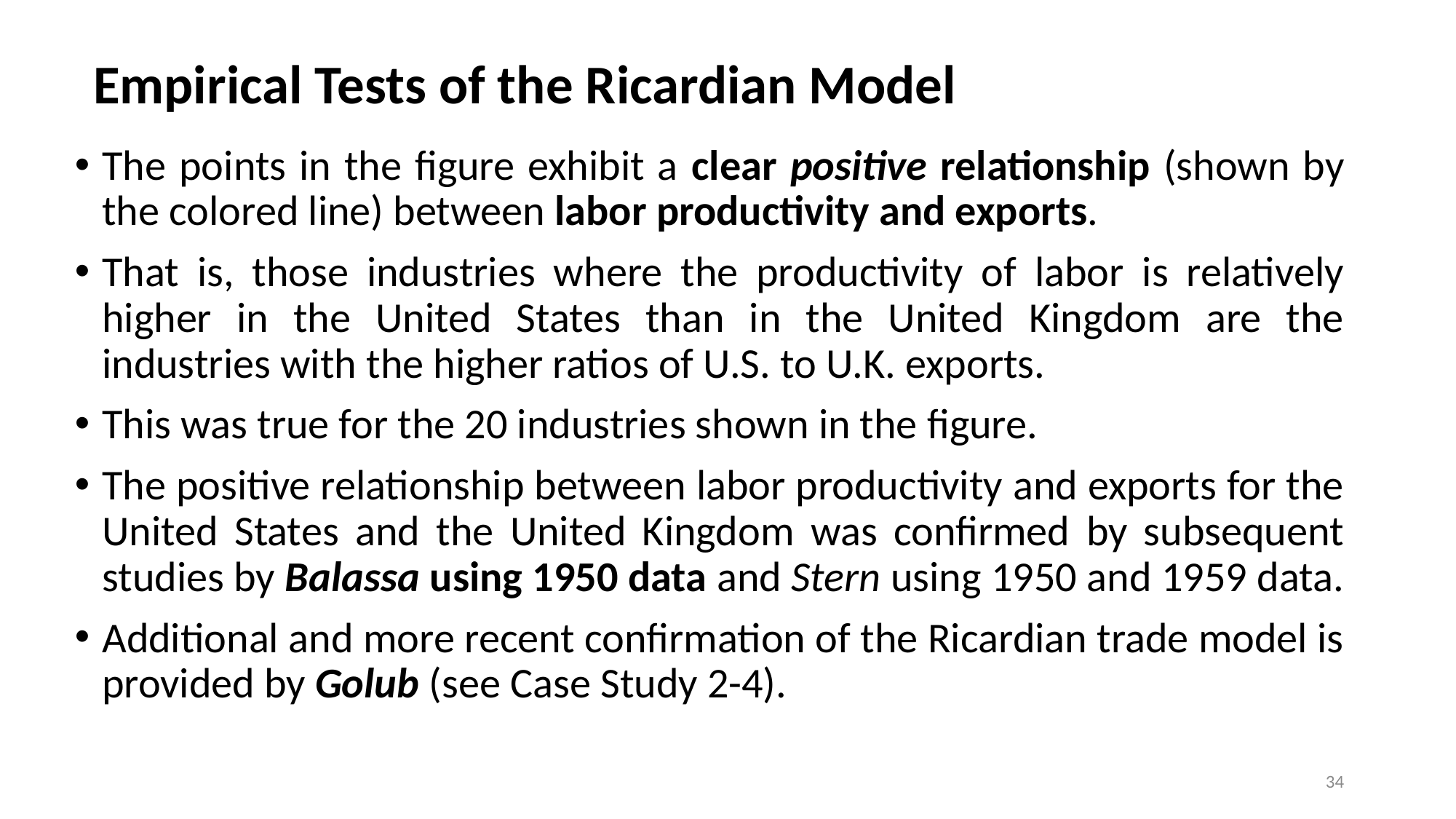

# Empirical Tests of the Ricardian Model
The points in the figure exhibit a clear positive relationship (shown by the colored line) between labor productivity and exports.
That is, those industries where the productivity of labor is relatively higher in the United States than in the United Kingdom are the industries with the higher ratios of U.S. to U.K. exports.
This was true for the 20 industries shown in the figure.
The positive relationship between labor productivity and exports for the United States and the United Kingdom was confirmed by subsequent studies by Balassa using 1950 data and Stern using 1950 and 1959 data.
Additional and more recent confirmation of the Ricardian trade model is provided by Golub (see Case Study 2-4).
34